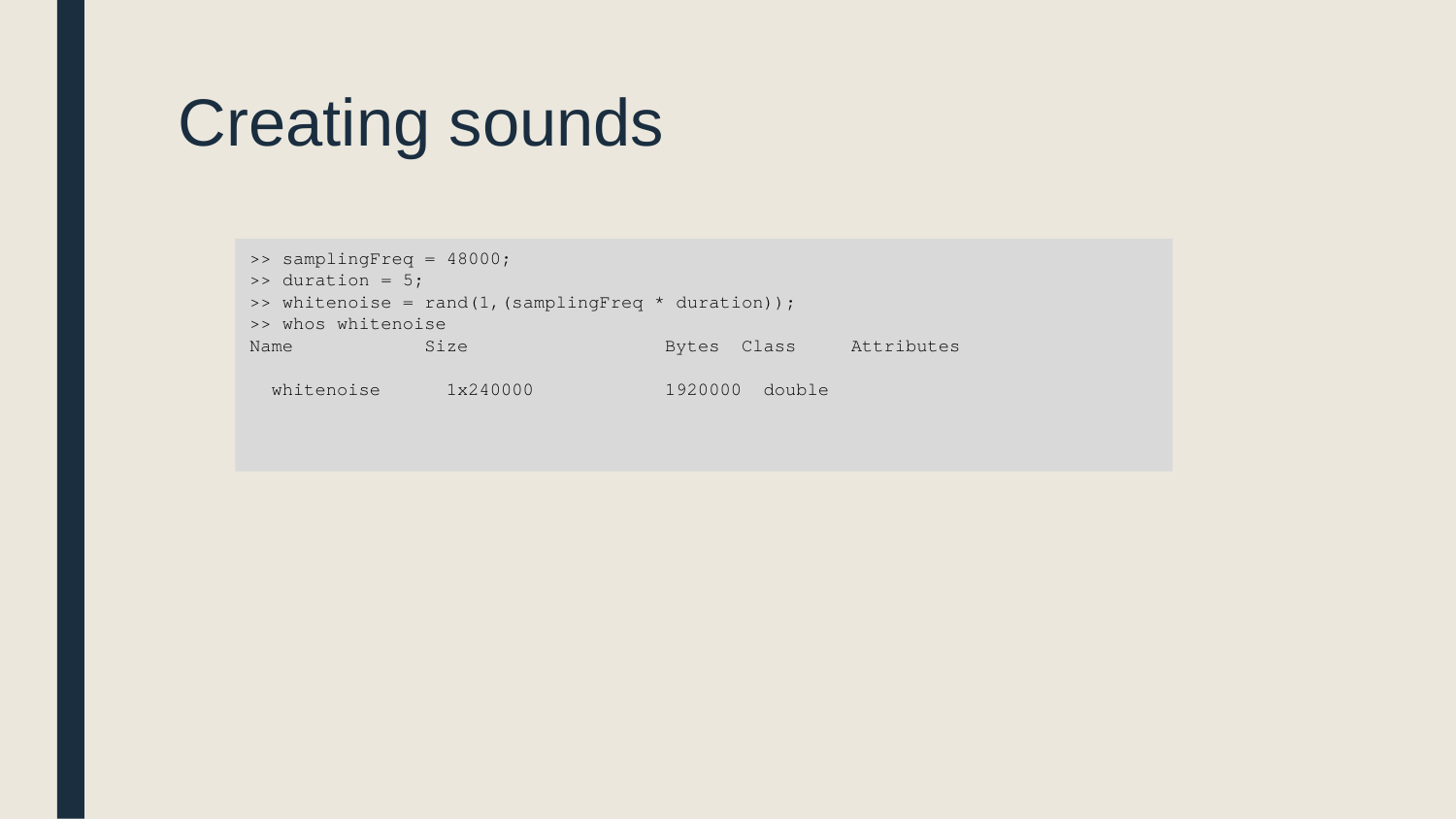

# Creating sounds
>> samplingFreq = 48000;
>> duration = 5;
>> whitenoise = rand(1,(samplingFreq * duration));
>> whos whitenoise
Name            Size                  Bytes  Class     Attributes

  whitenoise      1x240000            1920000  double